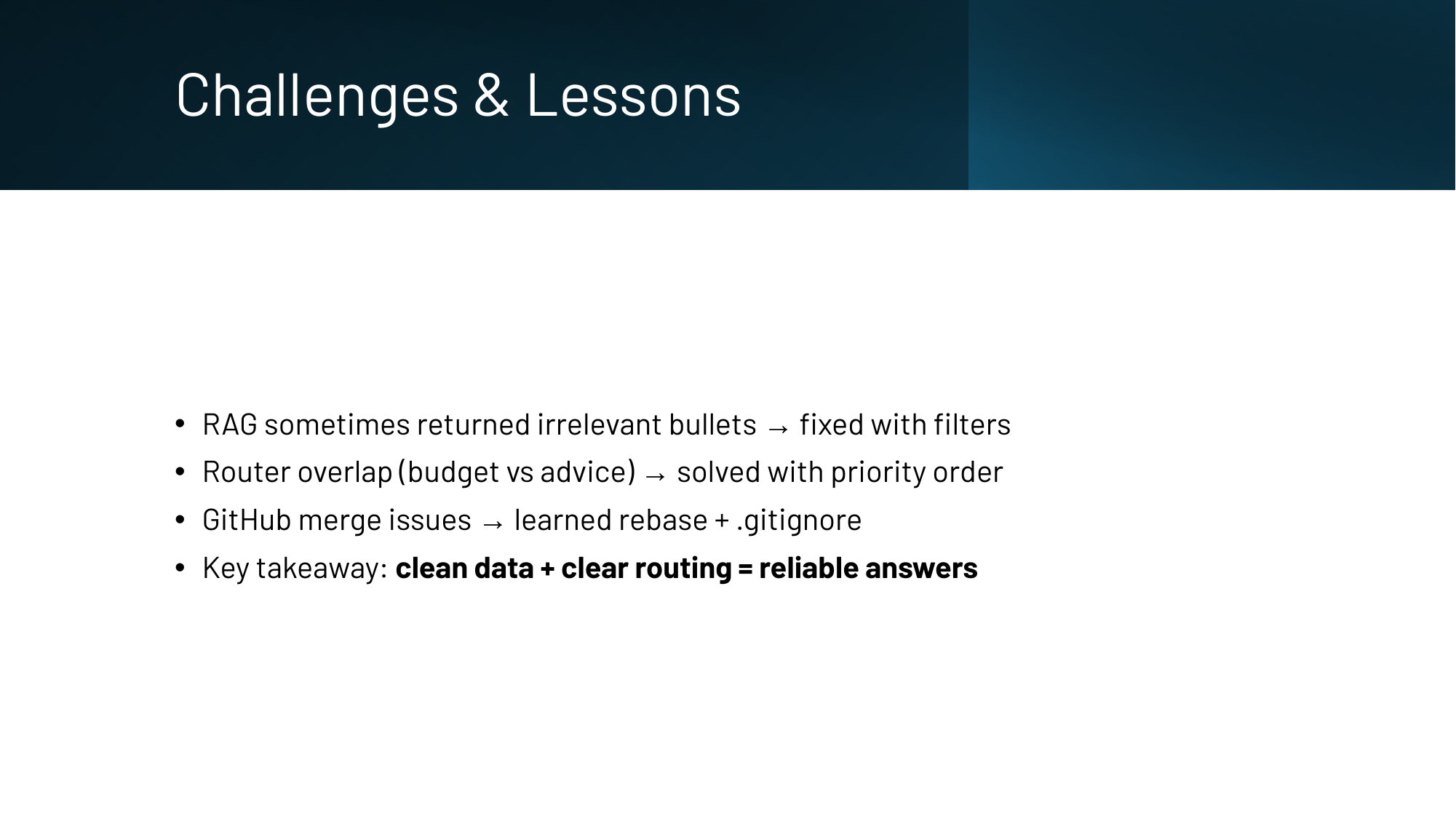

# Challenges & Lessons
RAG sometimes returned irrelevant bullets → fixed with filters
Router overlap (budget vs advice) → solved with priority order
GitHub merge issues → learned rebase + .gitignore
Key takeaway: clean data + clear routing = reliable answers